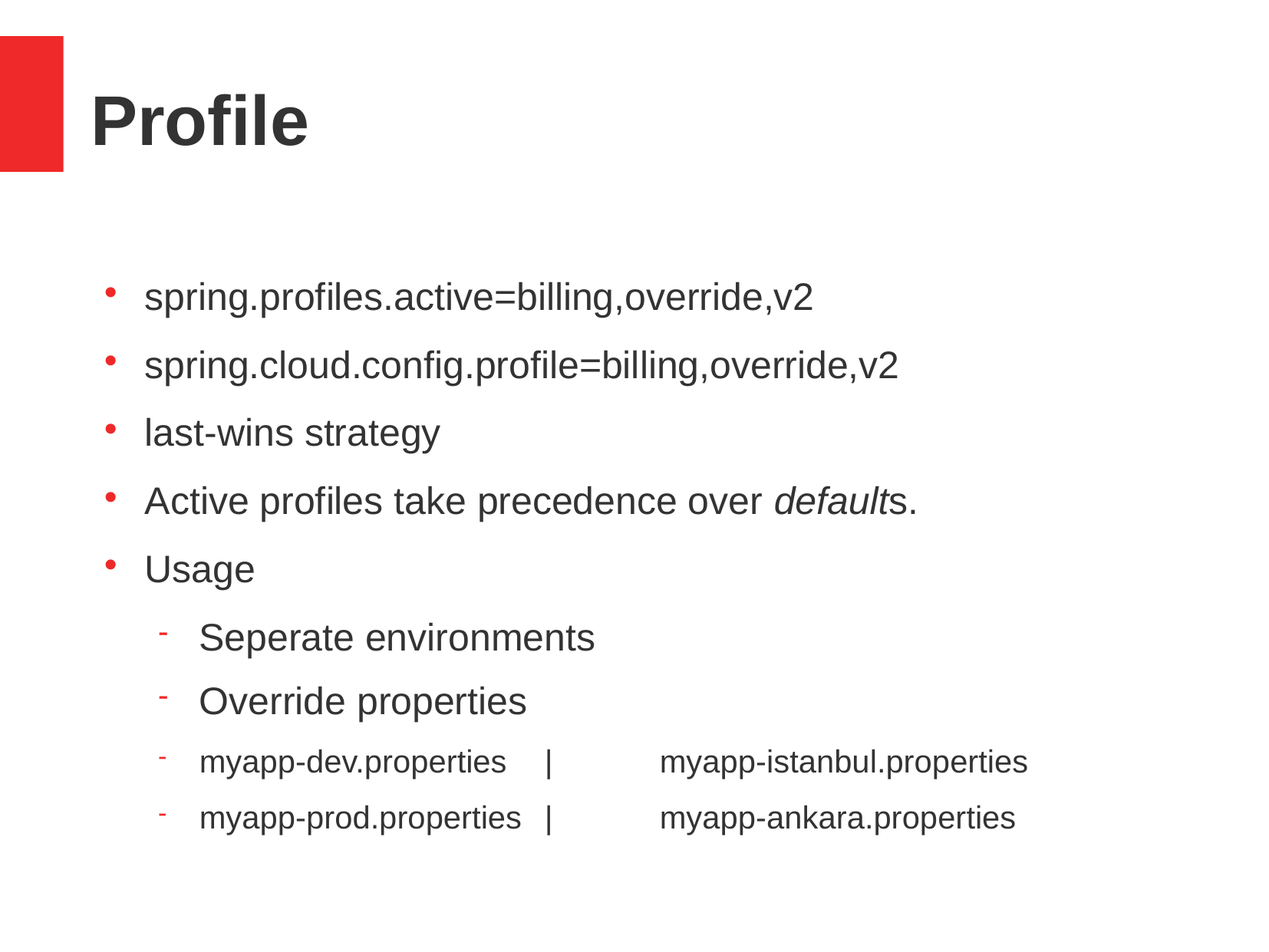

Profile
spring.profiles.active=billing,override,v2
spring.cloud.config.profile=billing,override,v2
last-wins strategy
Active profiles take precedence over defaults.
Usage
Seperate environments
Override properties
myapp-dev.properties	|	myapp-istanbul.properties
myapp-prod.properties	|	myapp-ankara.properties